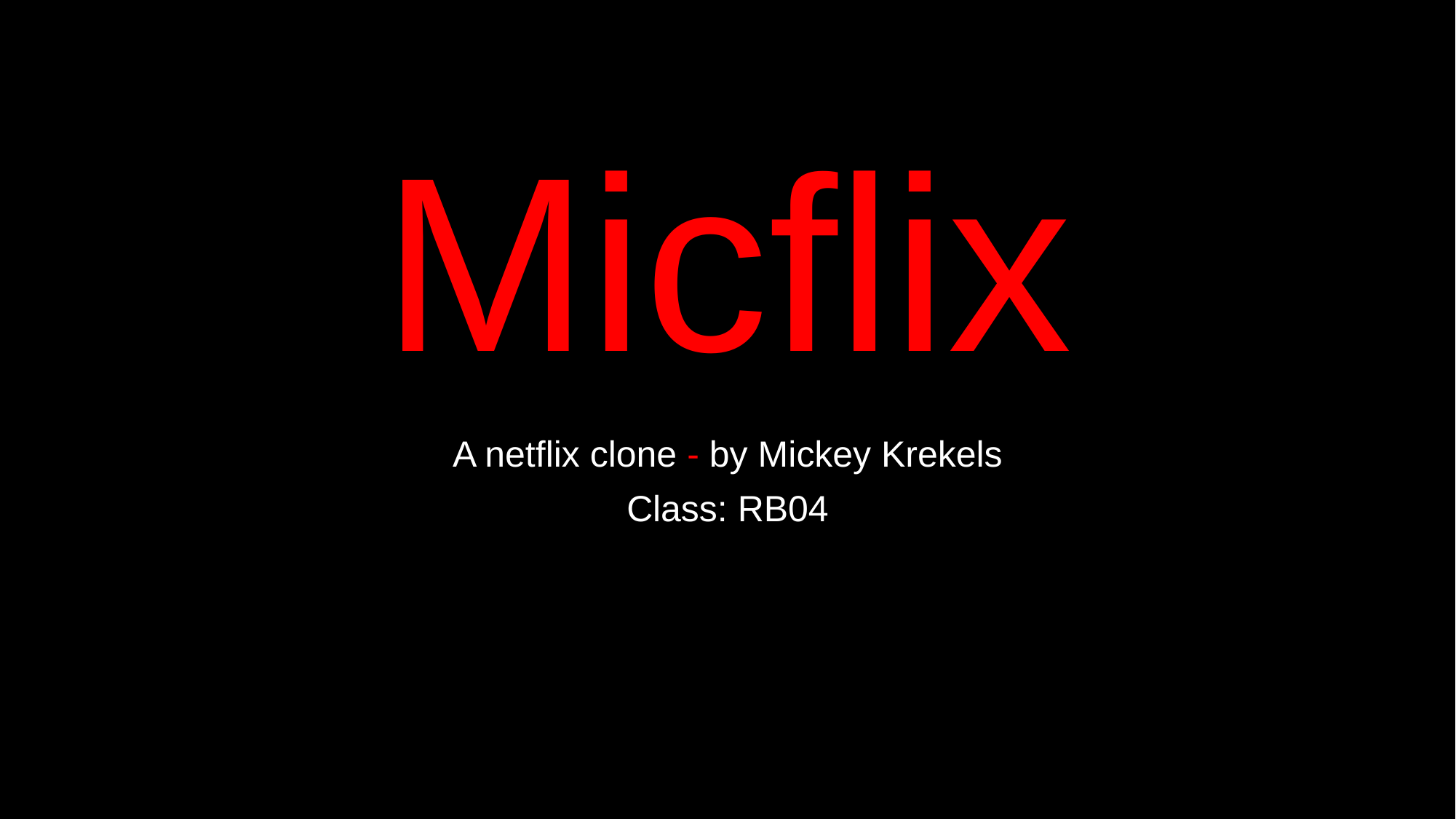

Micflix

A netflix clone - by Mickey Krekels
Class: RB04